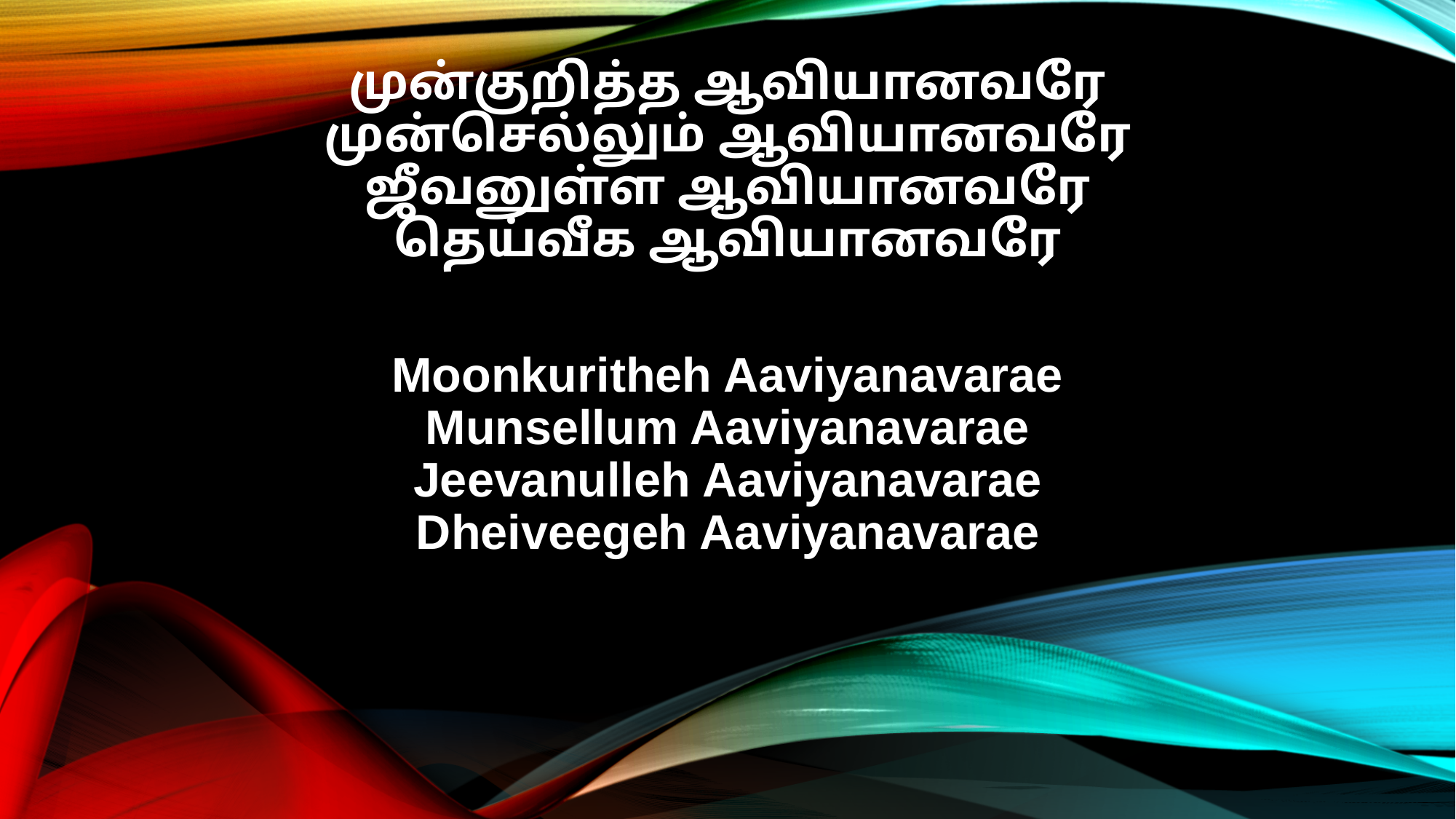

முன்குறித்த ஆவியானவரே
முன்செல்லும் ஆவியானவரே
ஜீவனுள்ள ஆவியானவரே
தெய்வீக ஆவியானவரே

Moonkuritheh Aaviyanavarae
Munsellum Aaviyanavarae
Jeevanulleh Aaviyanavarae
Dheiveegeh Aaviyanavarae